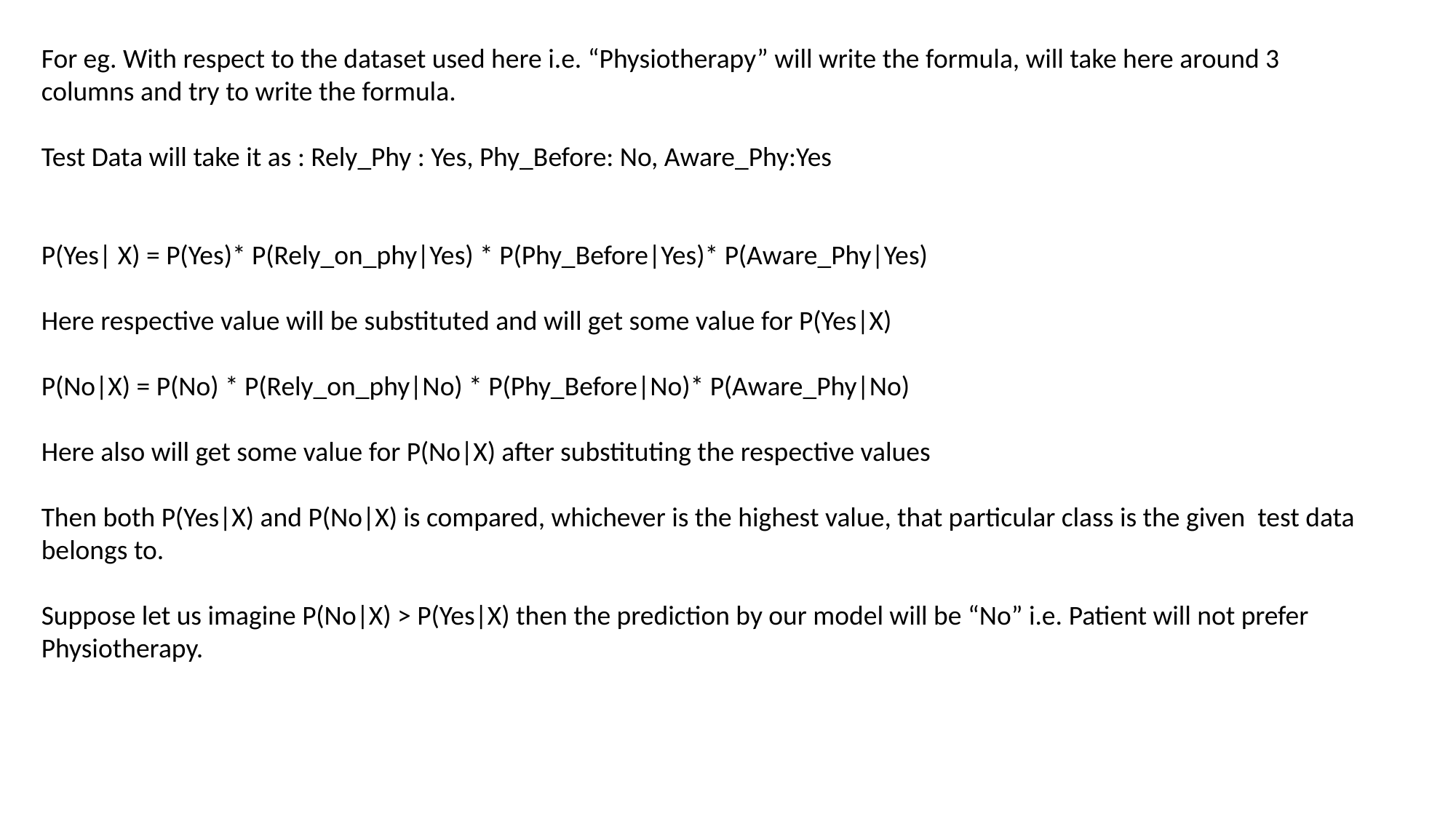

For eg. With respect to the dataset used here i.e. “Physiotherapy” will write the formula, will take here around 3 columns and try to write the formula.

Test Data will take it as : Rely_Phy : Yes, Phy_Before: No, Aware_Phy:Yes

P(Yes| X) = P(Yes)* P(Rely_on_phy|Yes) * P(Phy_Before|Yes)* P(Aware_Phy|Yes)

Here respective value will be substituted and will get some value for P(Yes|X)

P(No|X) = P(No) * P(Rely_on_phy|No) * P(Phy_Before|No)* P(Aware_Phy|No)

Here also will get some value for P(No|X) after substituting the respective values

Then both P(Yes|X) and P(No|X) is compared, whichever is the highest value, that particular class is the given  test data belongs to.

Suppose let us imagine P(No|X) > P(Yes|X) then the prediction by our model will be “No” i.e. Patient will not prefer Physiotherapy.